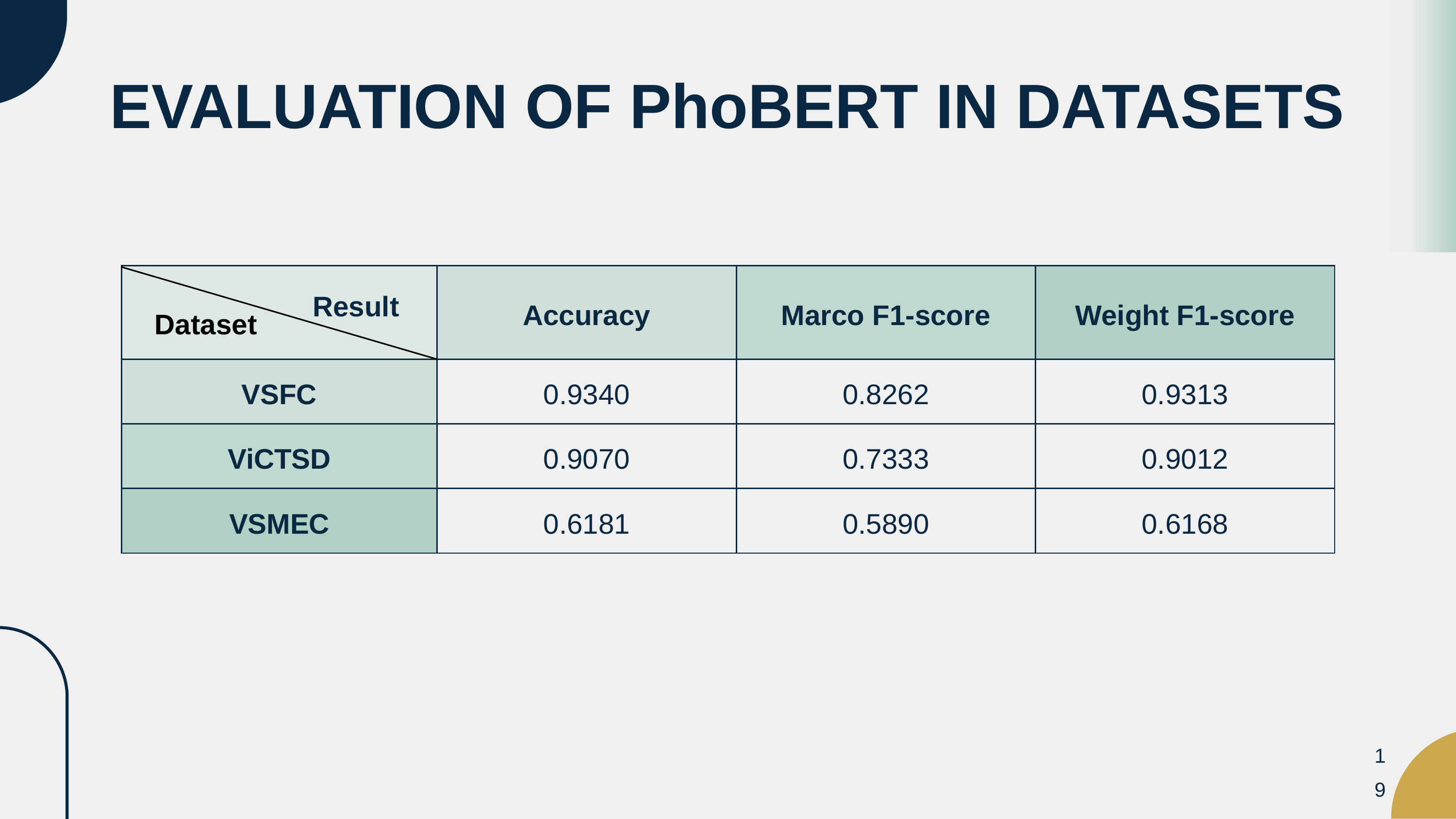

EVALUATION OF PhoBERT IN DATASETS
| Dataset | Accuracy | Marco F1-score | Weight F1-score |
| --- | --- | --- | --- |
| VSFC | 0.9340 | 0.8262 | 0.9313 |
| ViCTSD | 0.9070 | 0.7333 | 0.9012 |
| VSMEC | 0.6181 | 0.5890 | 0.6168 |
 Result

19